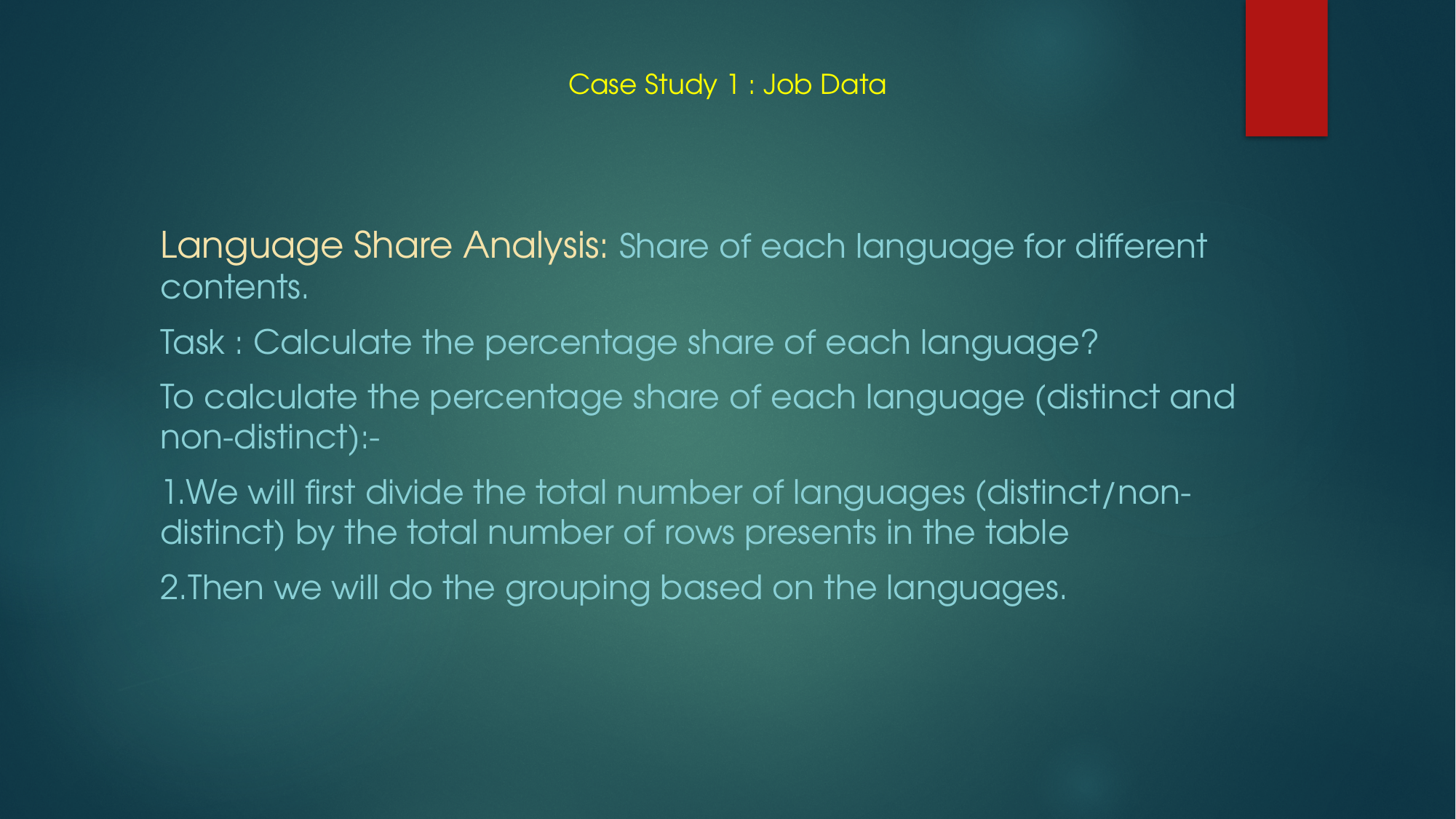

Case Study 1 : Job Data
Language Share Analysis: Share of each language for different contents.
Task : Calculate the percentage share of each language?
To calculate the percentage share of each language (distinct and non-distinct):-
1.We will first divide the total number of languages (distinct/non-distinct) by the total number of rows presents in the table
2.Then we will do the grouping based on the languages.